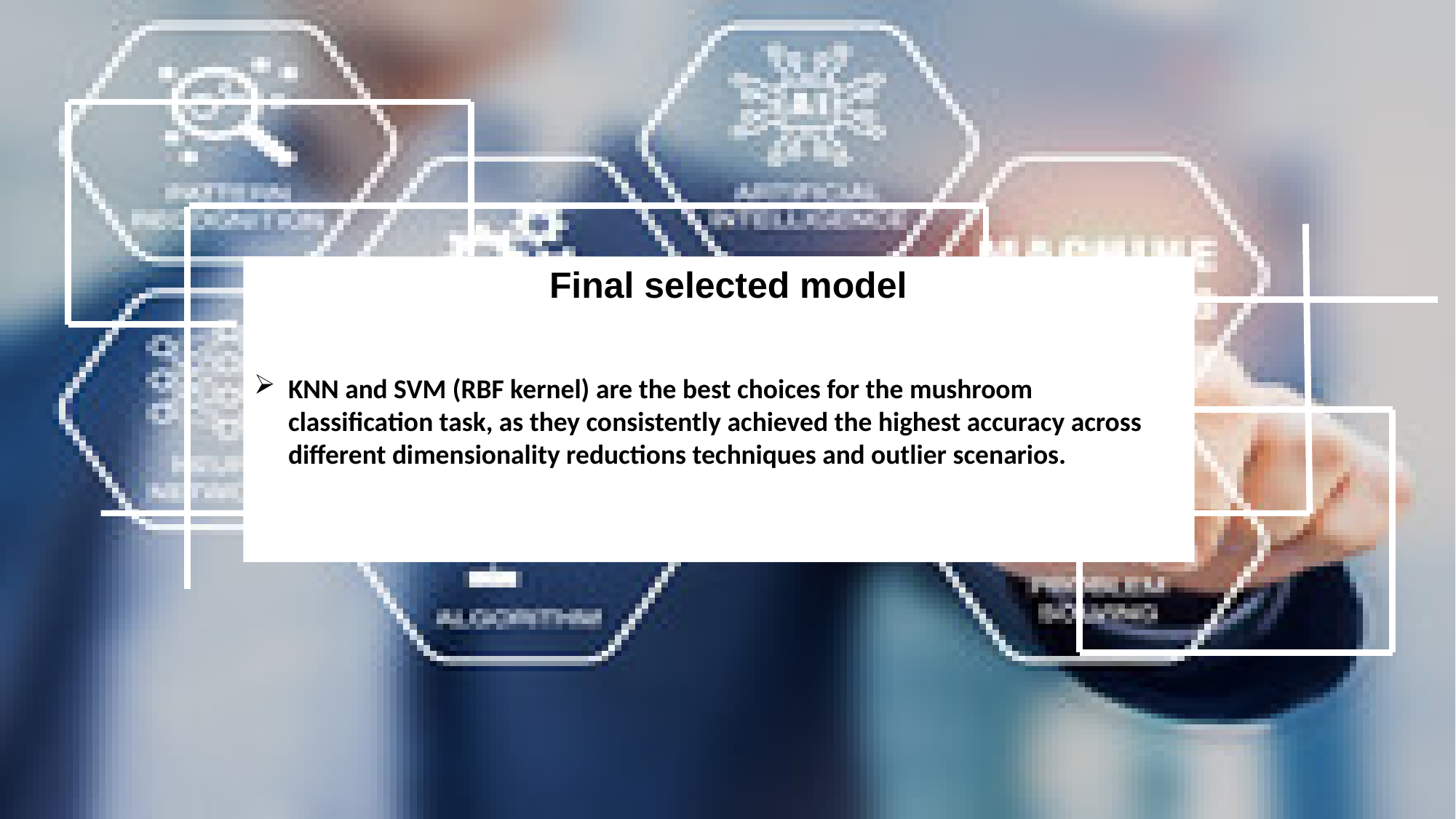

Final selected model

KNN and SVM (RBF kernel) are the best choices for the mushroom classification task, as they consistently achieved the highest accuracy across different dimensionality reductions techniques and outlier scenarios.